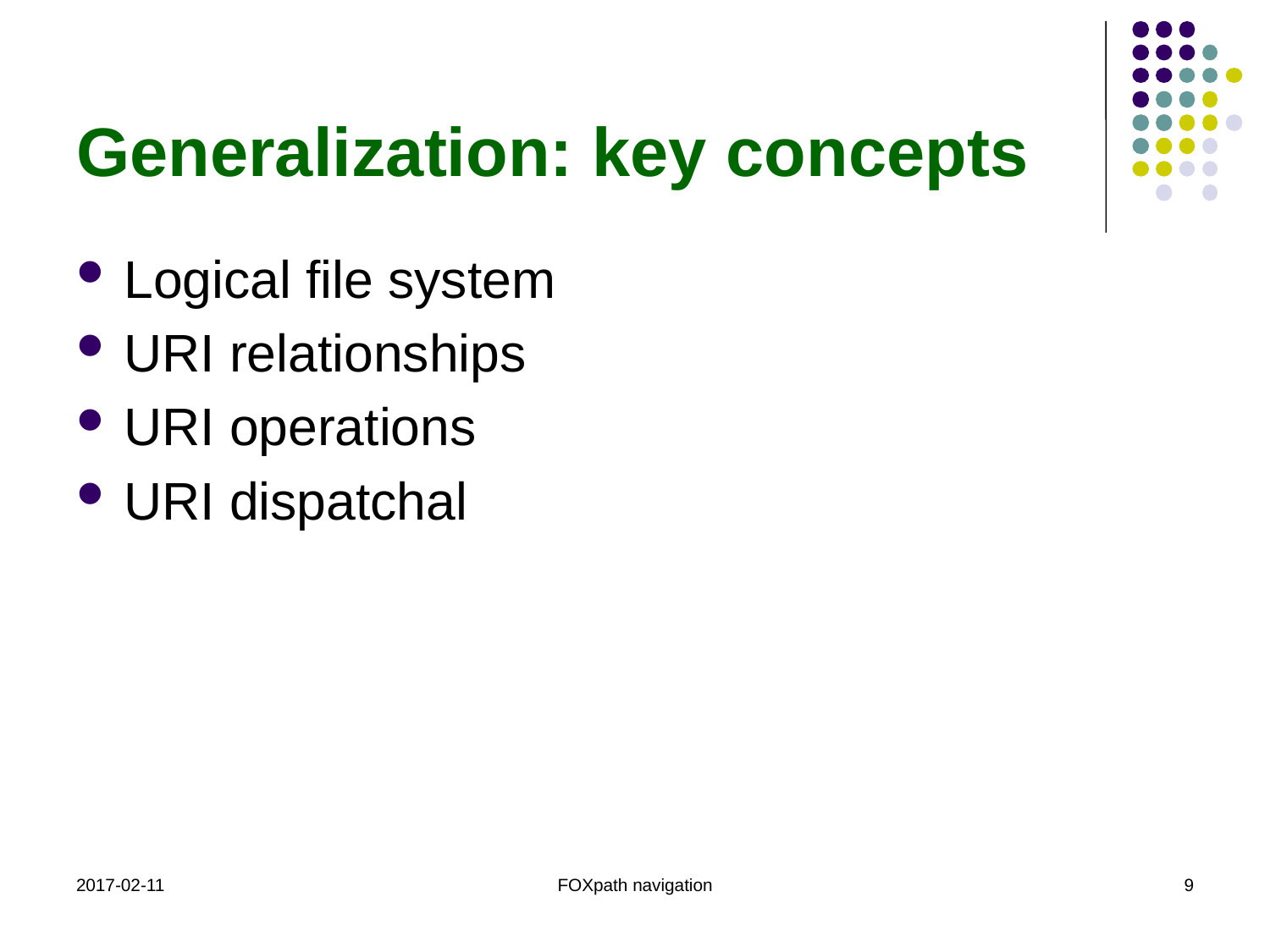

# Generalization: key concepts
Logical file system
URI relationships
URI operations
URI dispatchal
2017-02-11
FOXpath navigation
9